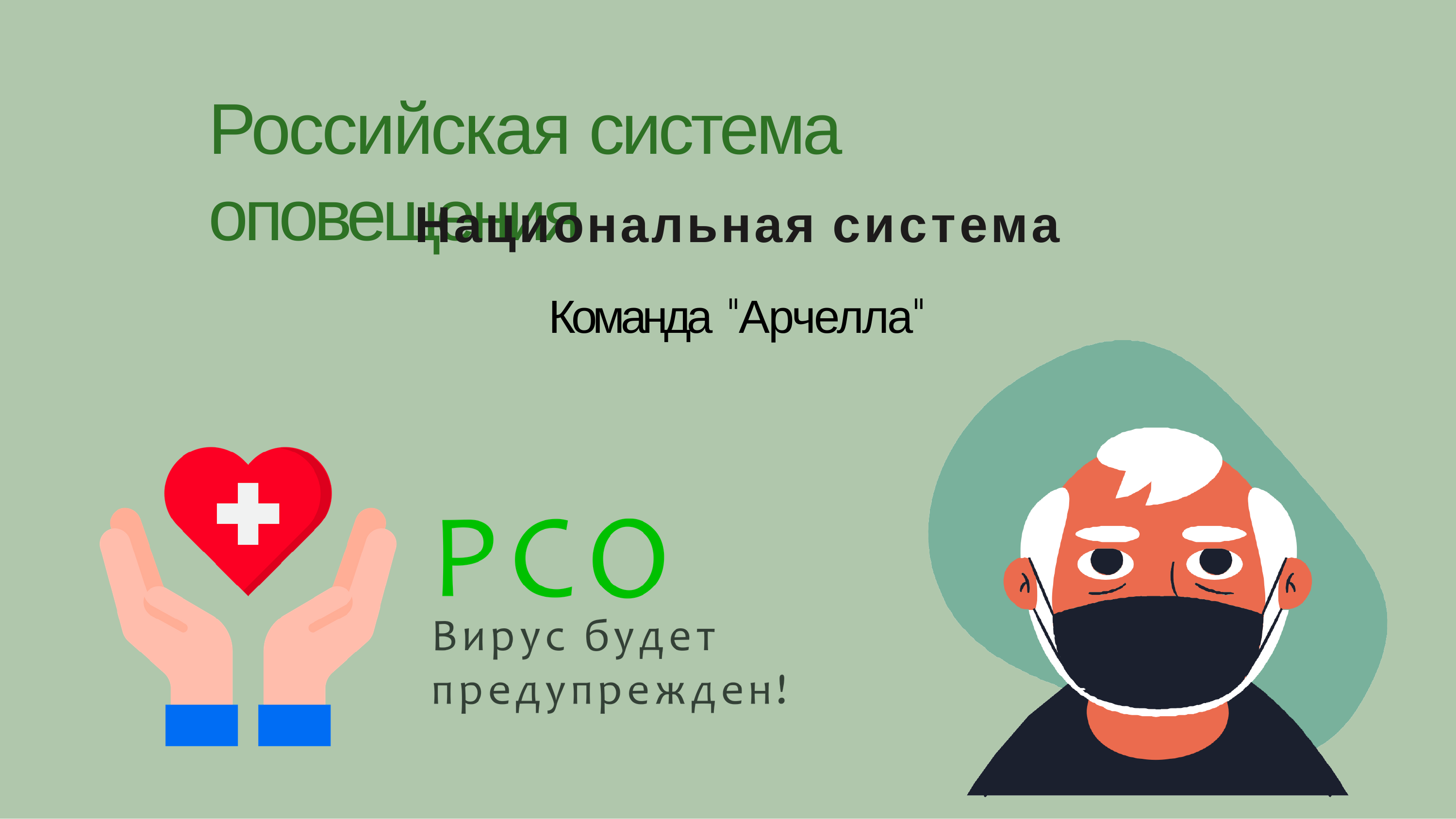

# Российская система оповещения
Национальная система
Команда "Арчелла"